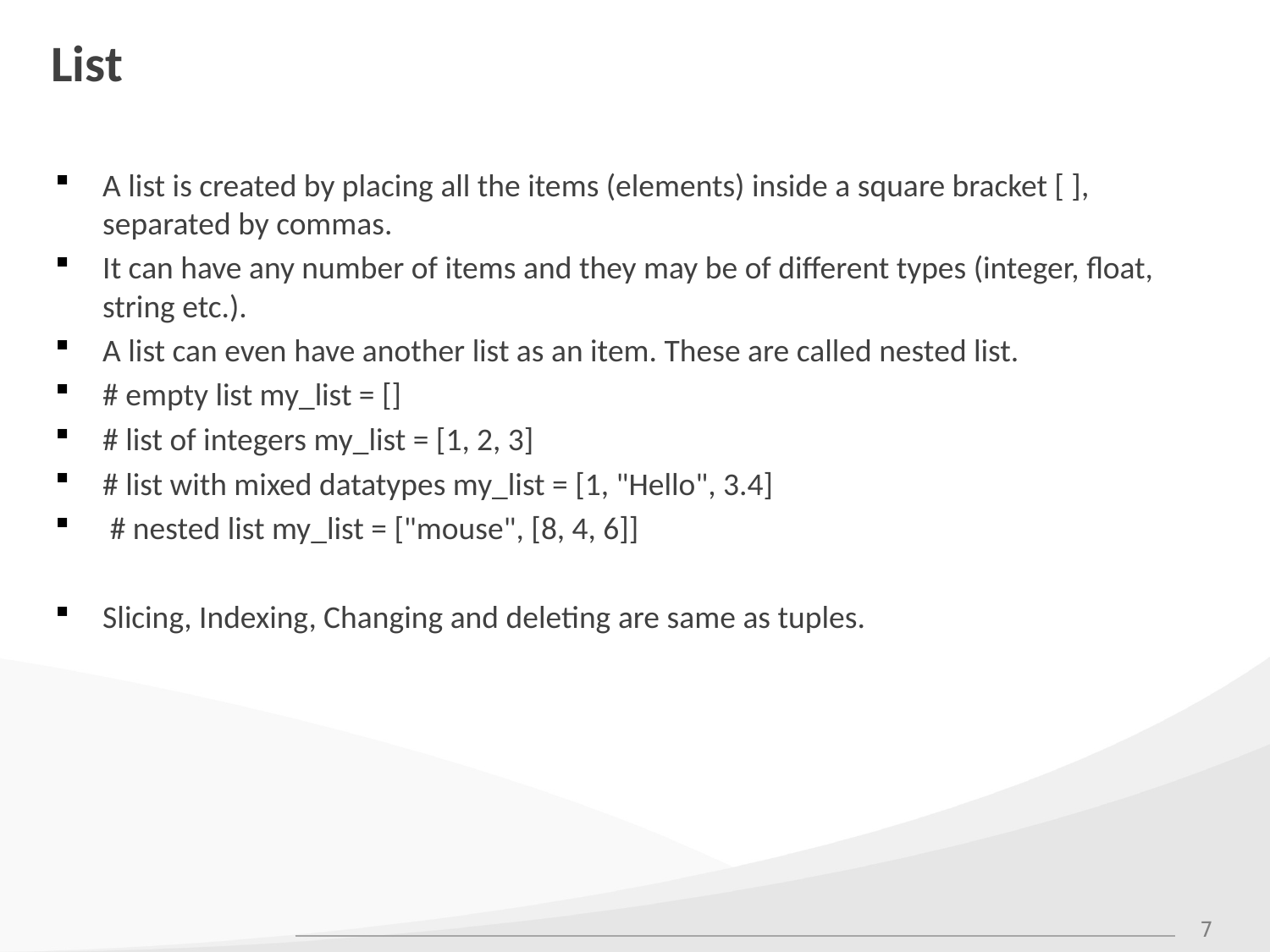

# List
A list is created by placing all the items (elements) inside a square bracket [ ], separated by commas.
It can have any number of items and they may be of different types (integer, float, string etc.).
A list can even have another list as an item. These are called nested list.
# empty list my_list = []
# list of integers my_list = [1, 2, 3]
# list with mixed datatypes my_list = [1, "Hello", 3.4]
 # nested list my_list = ["mouse", [8, 4, 6]]

Slicing, Indexing, Changing and deleting are same as tuples.